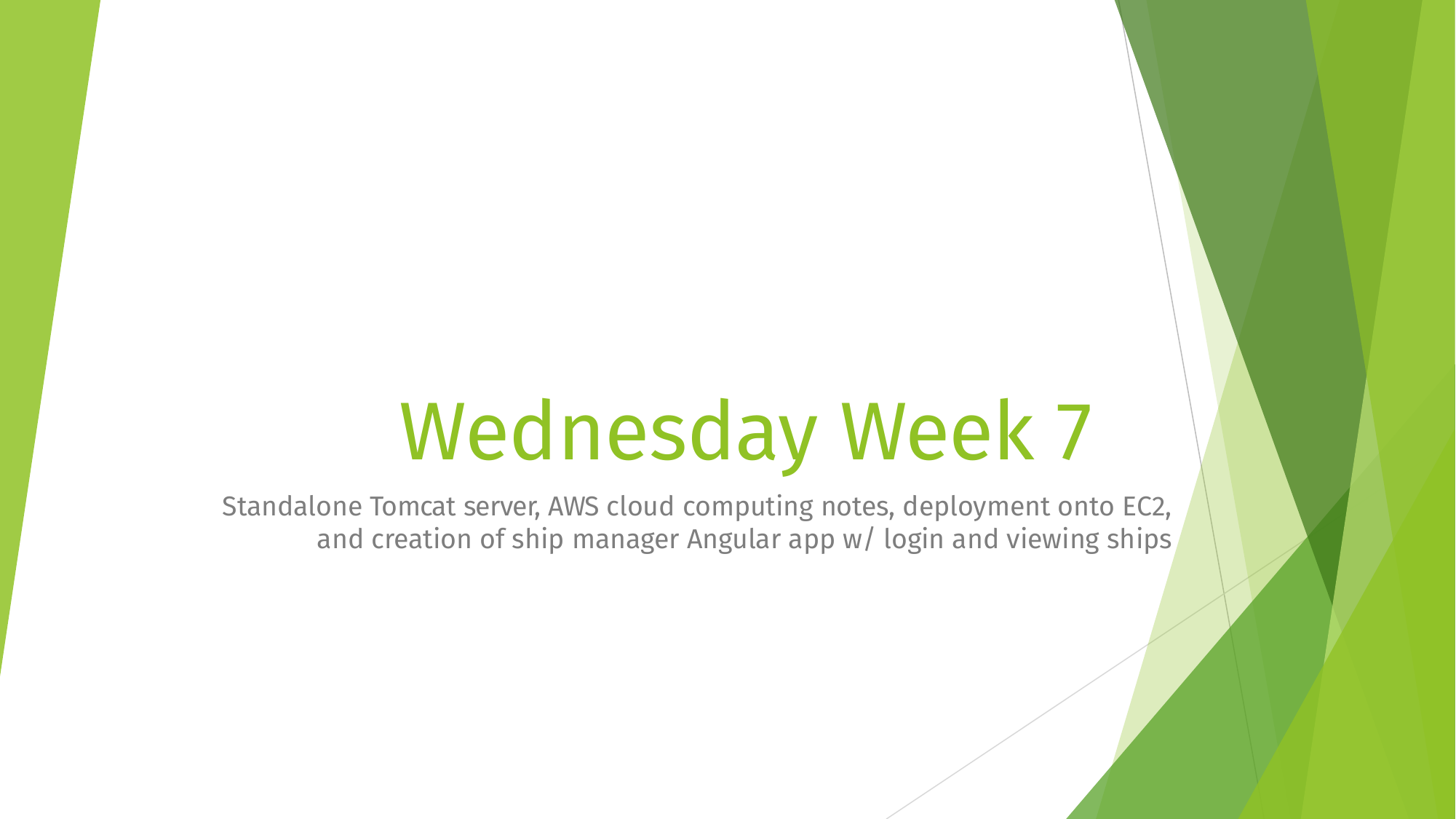

Wednesday Week 7
Standalone Tomcat server, AWS cloud computing notes, deployment onto EC2,
and creation of ship manager Angular app w/ login and viewing ships